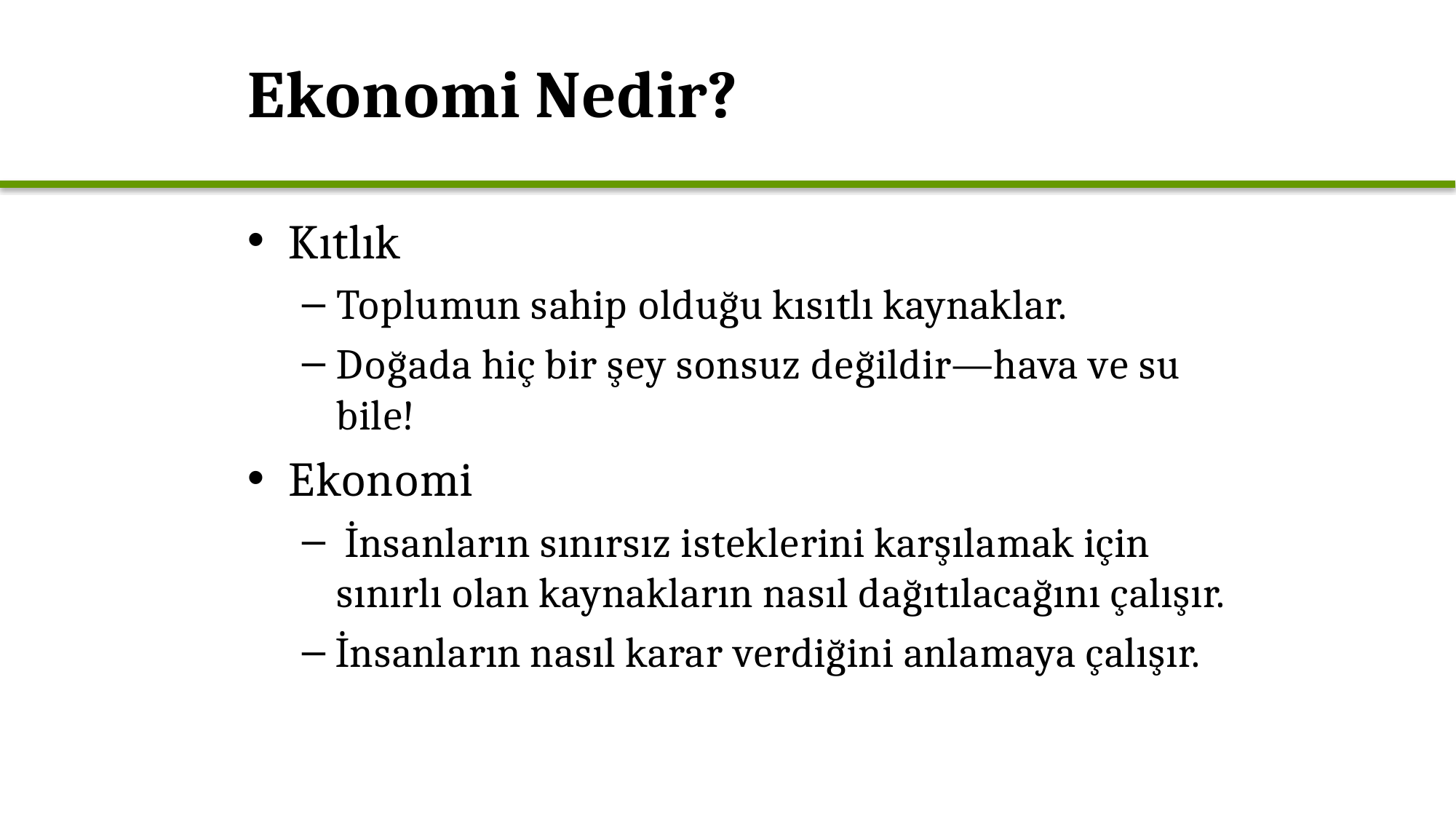

# Ekonomi Nedir?
Kıtlık
Toplumun sahip olduğu kısıtlı kaynaklar.
Doğada hiç bir şey sonsuz değildir—hava ve su bile!
Ekonomi
 İnsanların sınırsız isteklerini karşılamak için sınırlı olan kaynakların nasıl dağıtılacağını çalışır.
İnsanların nasıl karar verdiğini anlamaya çalışır.